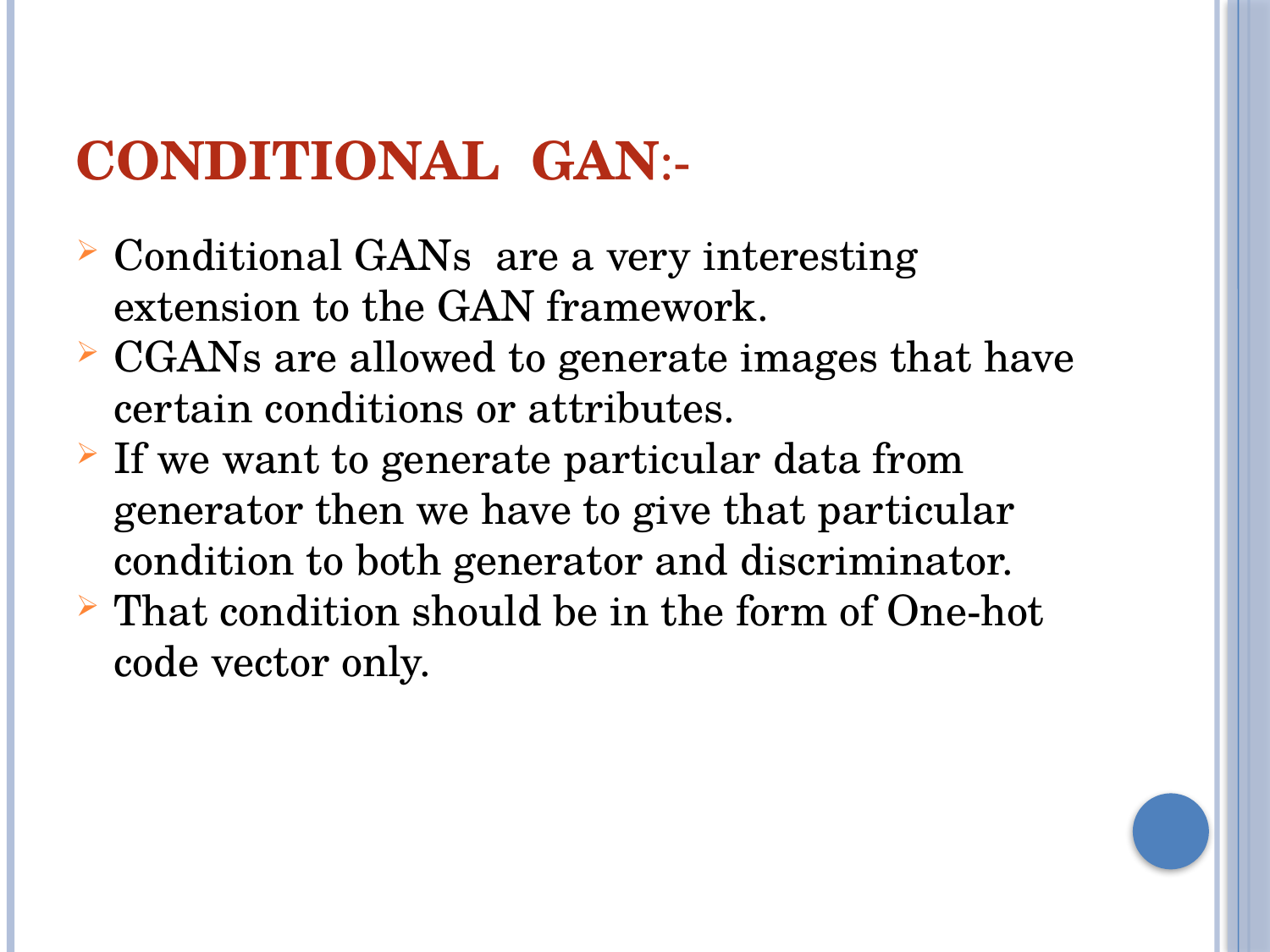

Conditional  GAN:-
Conditional GANs  are a very interesting extension to the GAN framework.
CGANs are allowed to generate images that have certain conditions or attributes.
If we want to generate particular data from generator then we have to give that particular condition to both generator and discriminator.
That condition should be in the form of One-hot code vector only.